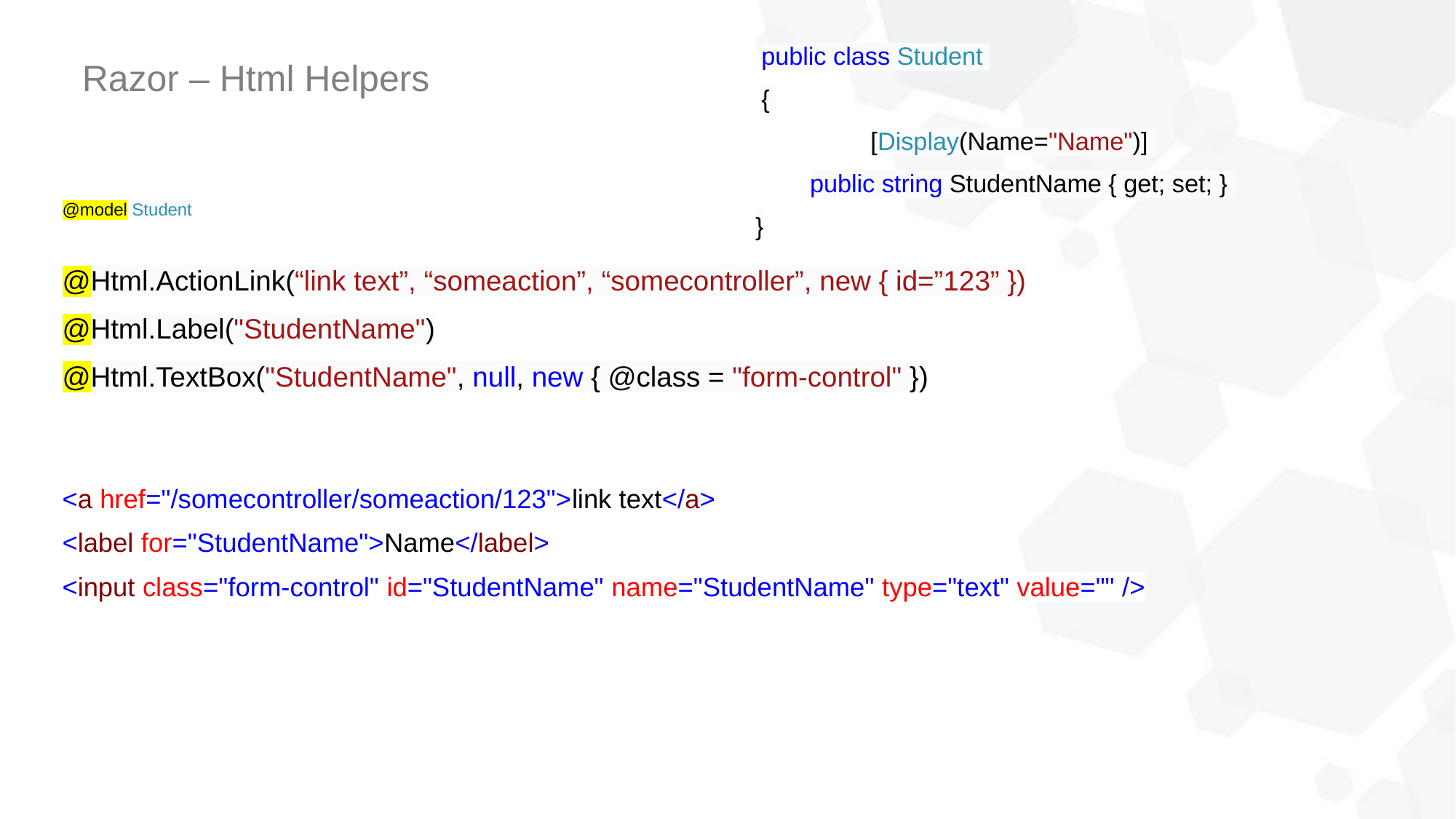

public class Student
{
	[Display(Name="Name")]
public string StudentName { get; set; }
}

Razor – Html Helpers

@model Student

@Html.ActionLink(“link text”, “someaction”, “somecontroller”, new { id=”123” })
@Html.Label("StudentName")
@Html.TextBox("StudentName", null, new { @class = "form-control" })

<a href="/somecontroller/someaction/123">link text</a>
<label for="StudentName">Name</label>
<input class="form-control" id="StudentName" name="StudentName" type="text" value="" />